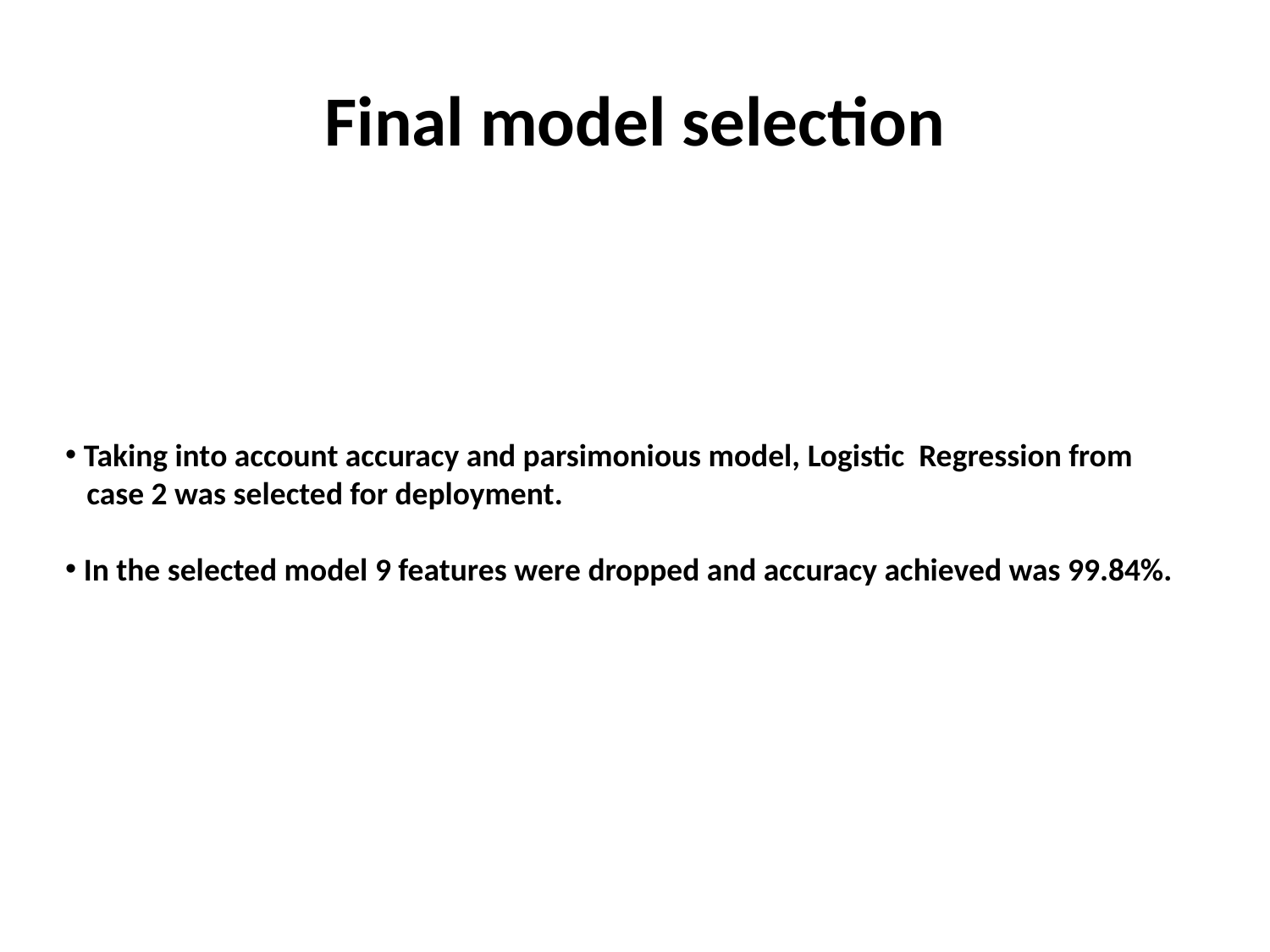

# Final model selection
 Taking into account accuracy and parsimonious model, Logistic  Regression from
   case 2 was selected for deployment.

 In the selected model 9 features were dropped and accuracy achieved was 99.84%.